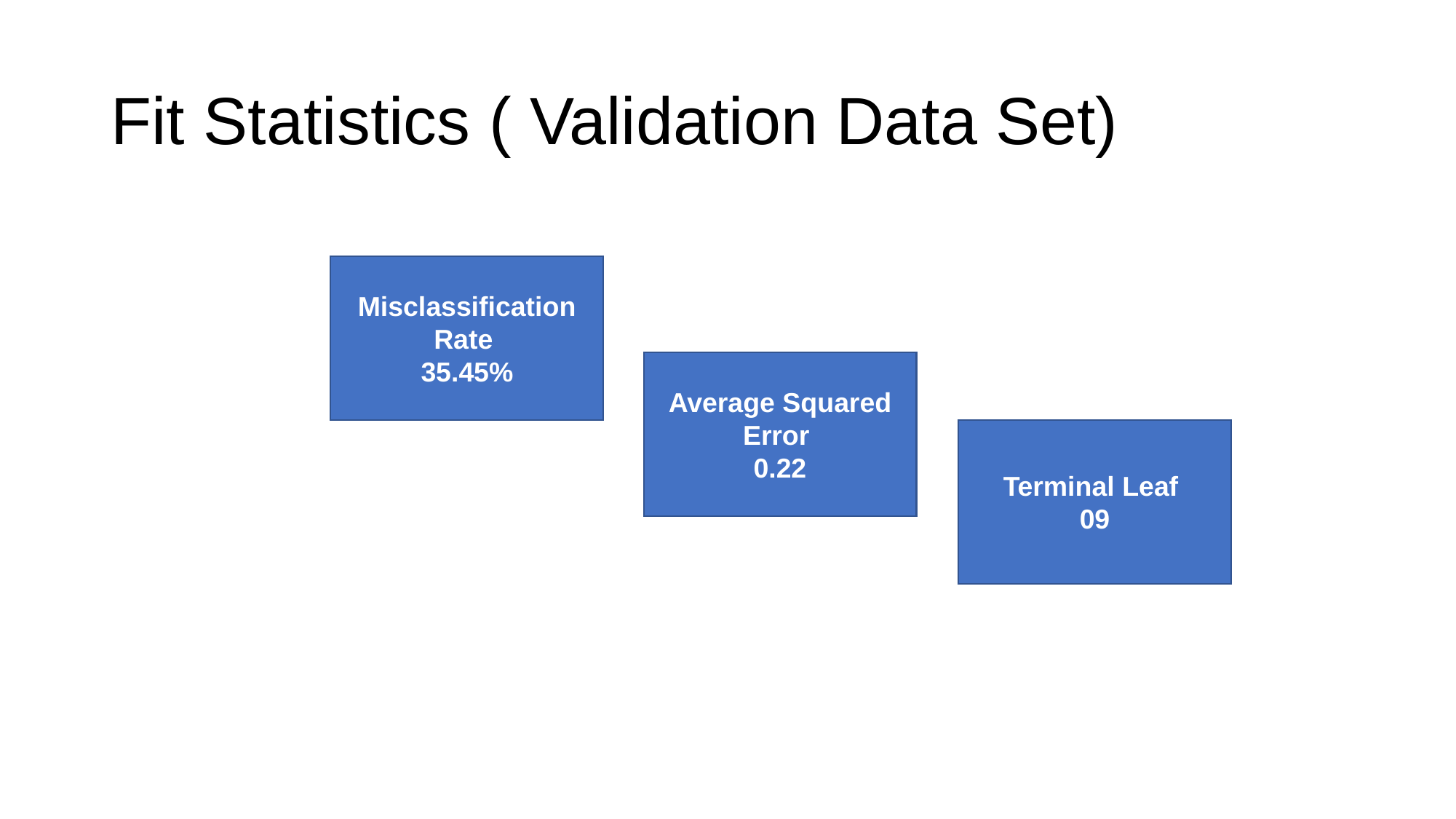

# Fit Statistics ( Validation Data Set)

Misclassification Rate
35.45%
Average Squared Error
0.22
Terminal Leaf
09